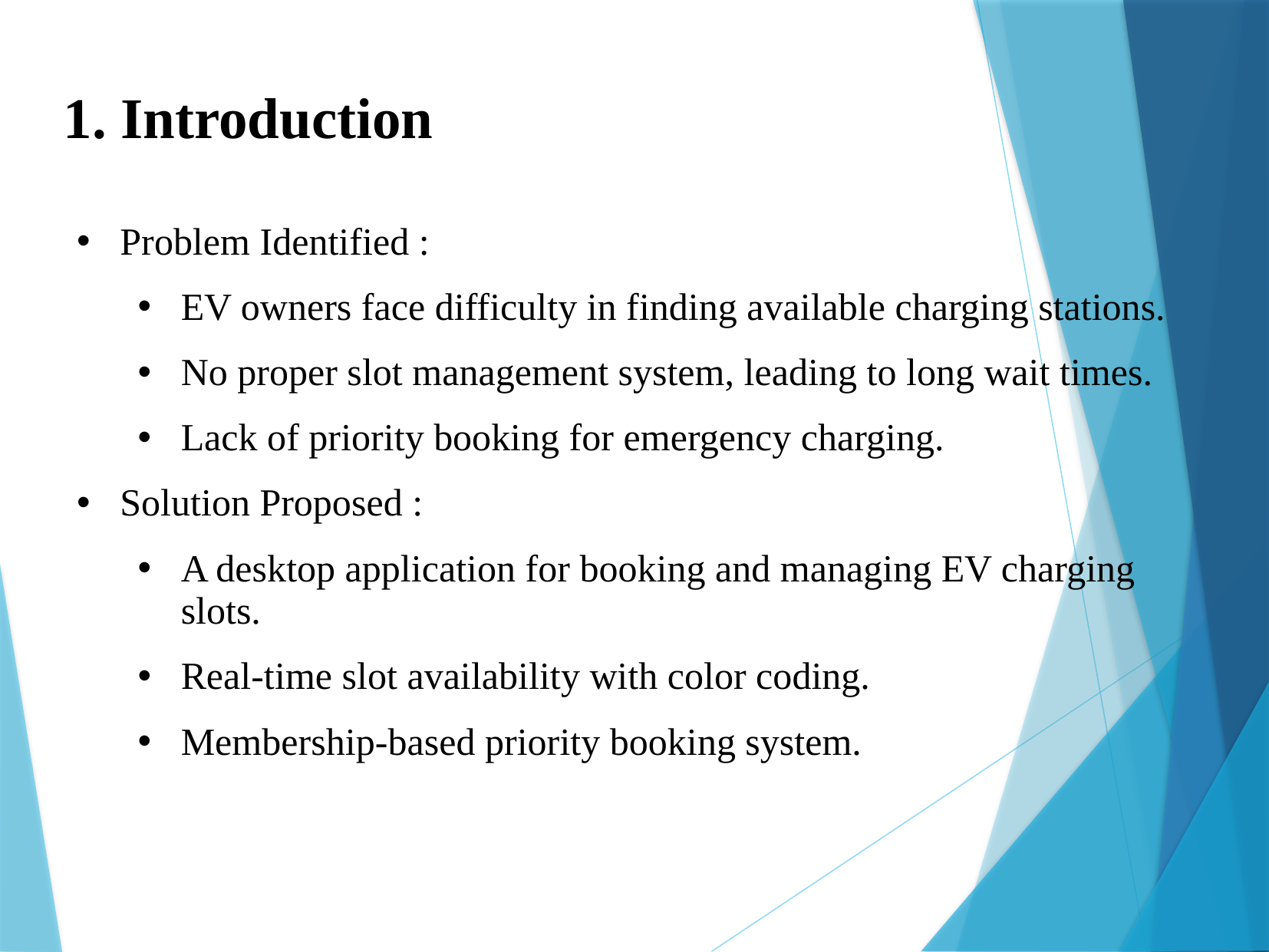

1. Introduction

Problem Identified :
EV owners face difficulty in finding available charging stations.
No proper slot management system, leading to long wait times.
Lack of priority booking for emergency charging.
Solution Proposed :
A desktop application for booking and managing EV charging slots.
Real-time slot availability with color coding.
Membership-based priority booking system.